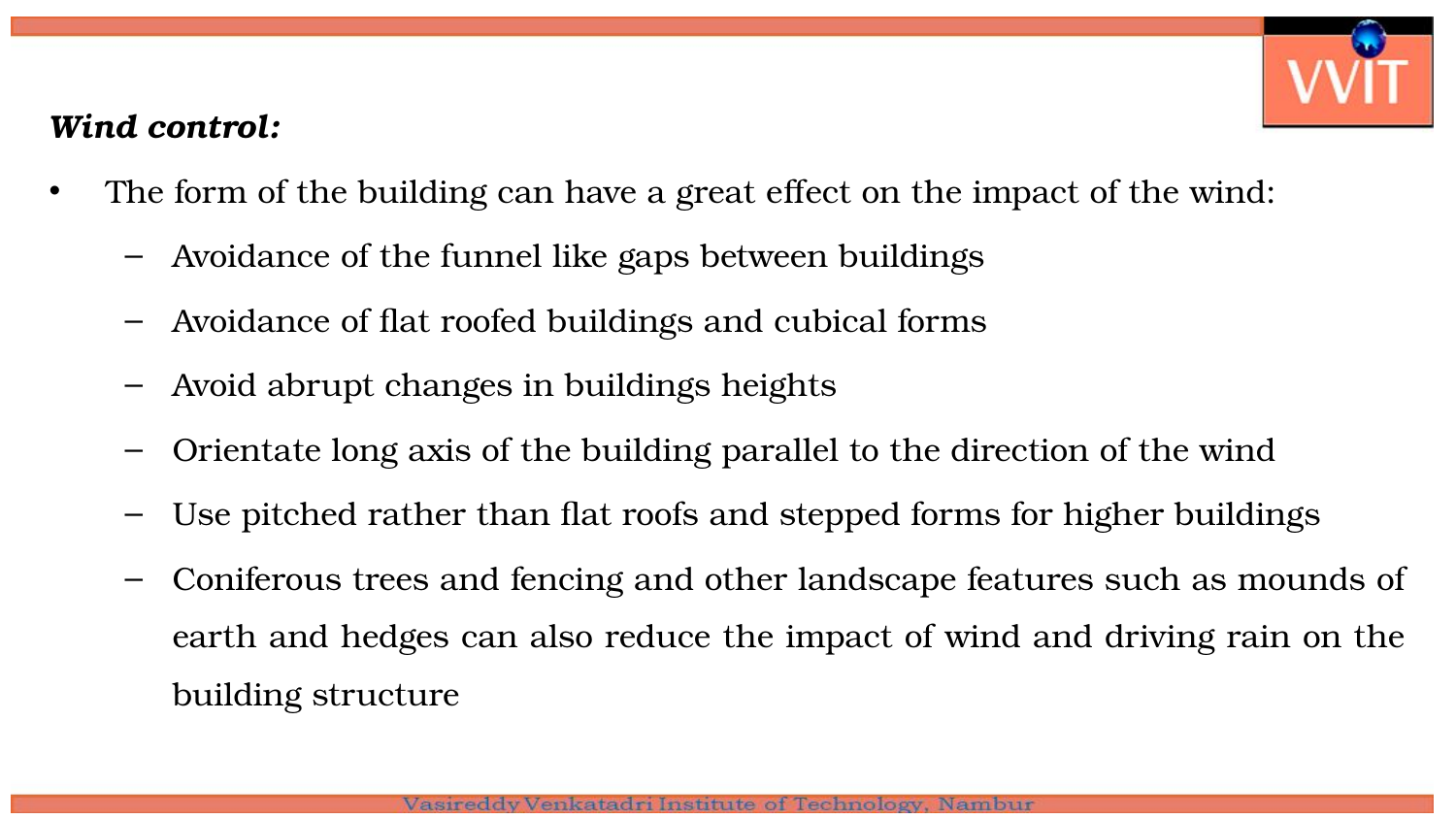

Wind control:
The form of the building can have a great effect on the impact of the wind:
Avoidance of the funnel like gaps between buildings
Avoidance of flat roofed buildings and cubical forms
Avoid abrupt changes in buildings heights
Orientate long axis of the building parallel to the direction of the wind
Use pitched rather than flat roofs and stepped forms for higher buildings
Coniferous trees and fencing and other landscape features such as mounds of earth and hedges can also reduce the impact of wind and driving rain on the building structure